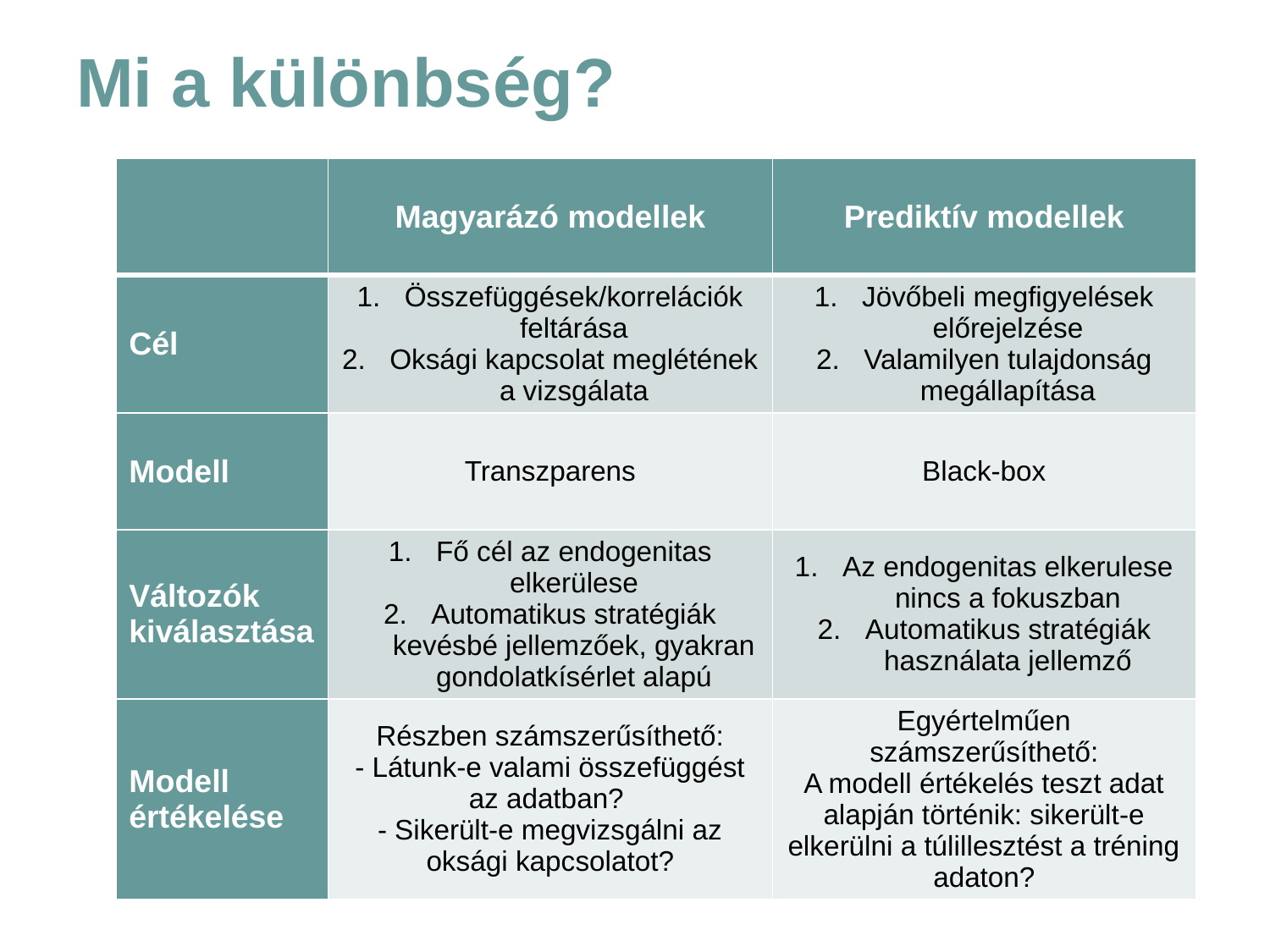

# Mi a különbség?
|  | Magyarázó modellek | Prediktív modellek |
| --- | --- | --- |
| Cél | Összefüggések/korrelációk feltárása Oksági kapcsolat meglétének a vizsgálata | Jövőbeli megfigyelések előrejelzése Valamilyen tulajdonság megállapítása |
| Modell | Transzparens | Black-box |
| Változók kiválasztása | Fő cél az endogenitas elkerülese Automatikus stratégiák kevésbé jellemzőek, gyakran gondolatkísérlet alapú | Az endogenitas elkerulese nincs a fokuszban Automatikus stratégiák használata jellemző |
| Modell értékelése | Részben számszerűsíthető: - Látunk-e valami összefüggést az adatban? - Sikerült-e megvizsgálni az oksági kapcsolatot? | Egyértelműen számszerűsíthető: A modell értékelés teszt adat alapján történik: sikerült-e elkerülni a túlillesztést a tréning adaton? |